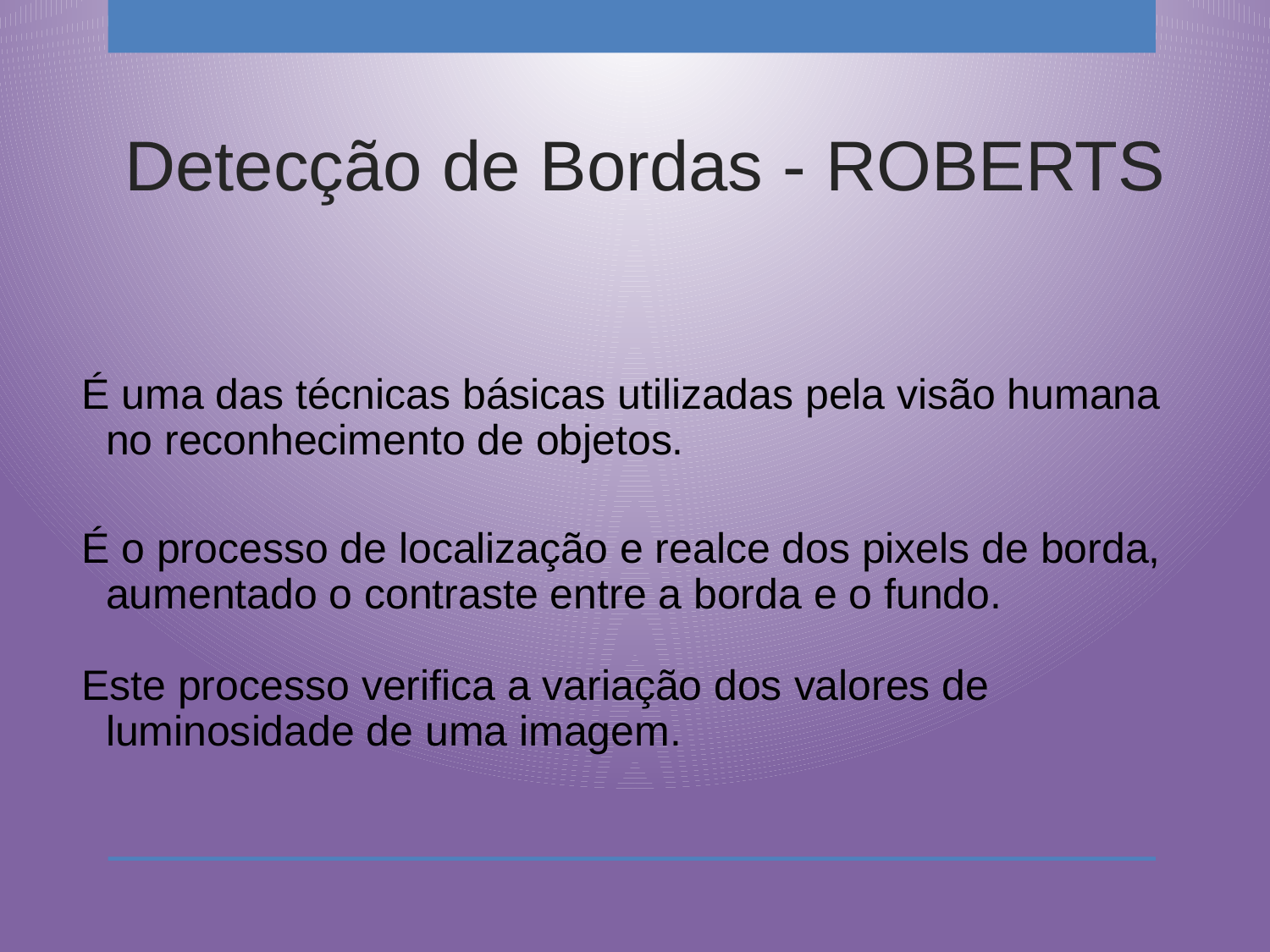

# Detecção de Bordas - ROBERTS

É uma das técnicas básicas utilizadas pela visão humana no reconhecimento de objetos.

É o processo de localização e realce dos pixels de borda, aumentado o contraste entre a borda e o fundo.

Este processo verifica a variação dos valores de luminosidade de uma imagem.